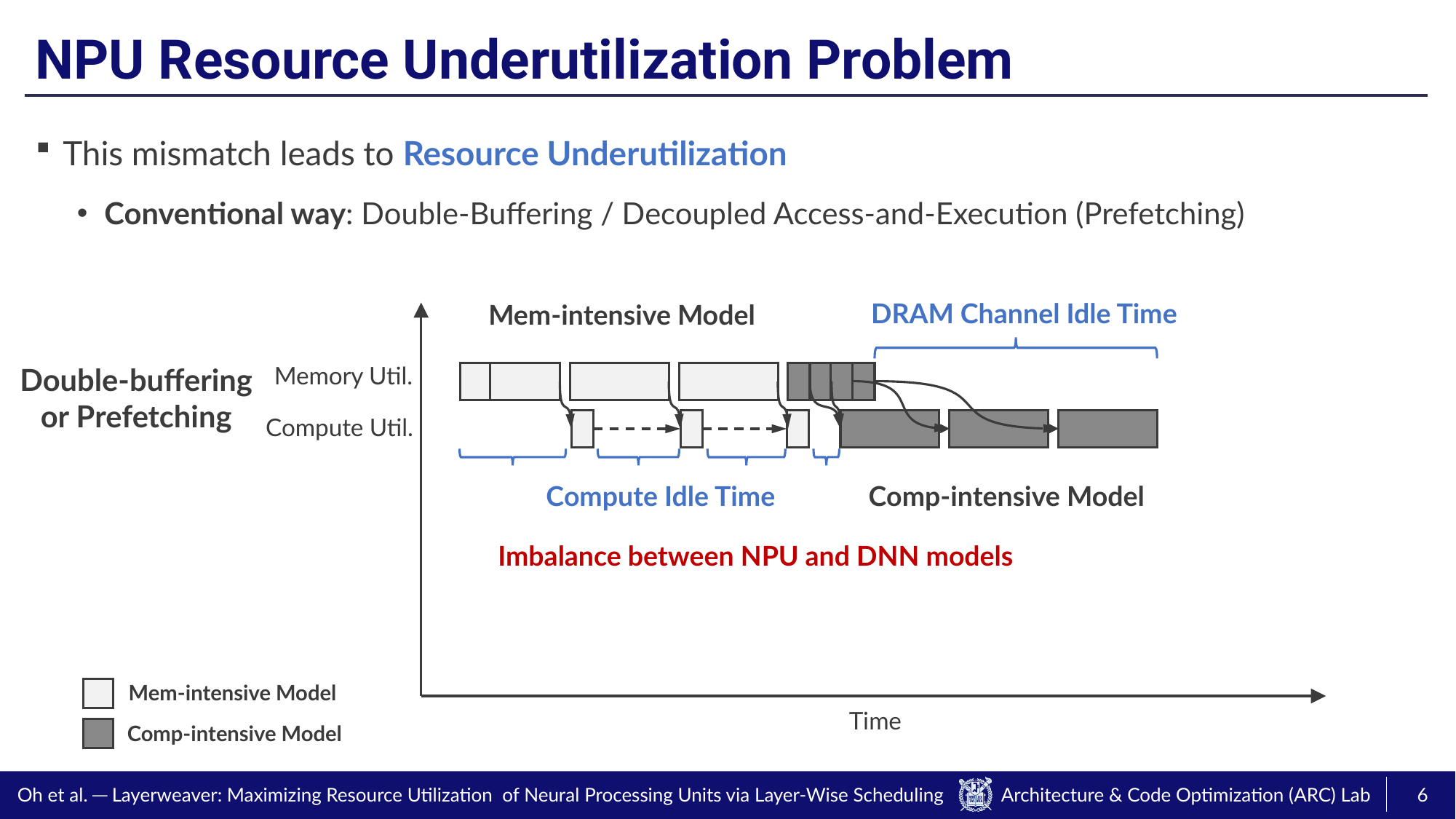

# NPU Resource Underutilization Problem
This mismatch leads to Resource Underutilization
Conventional way: Double-Buffering / Decoupled Access-and-Execution (Prefetching)

DRAM Channel Idle Time

Compute Idle Time
Mem-intensive Model
Double-buffering
or Prefetching
Memory Util.

Compute Util.

Comp-intensive Model
Imbalance between NPU and DNN models
Mem-intensive Model

Time
Comp-intensive Model

6